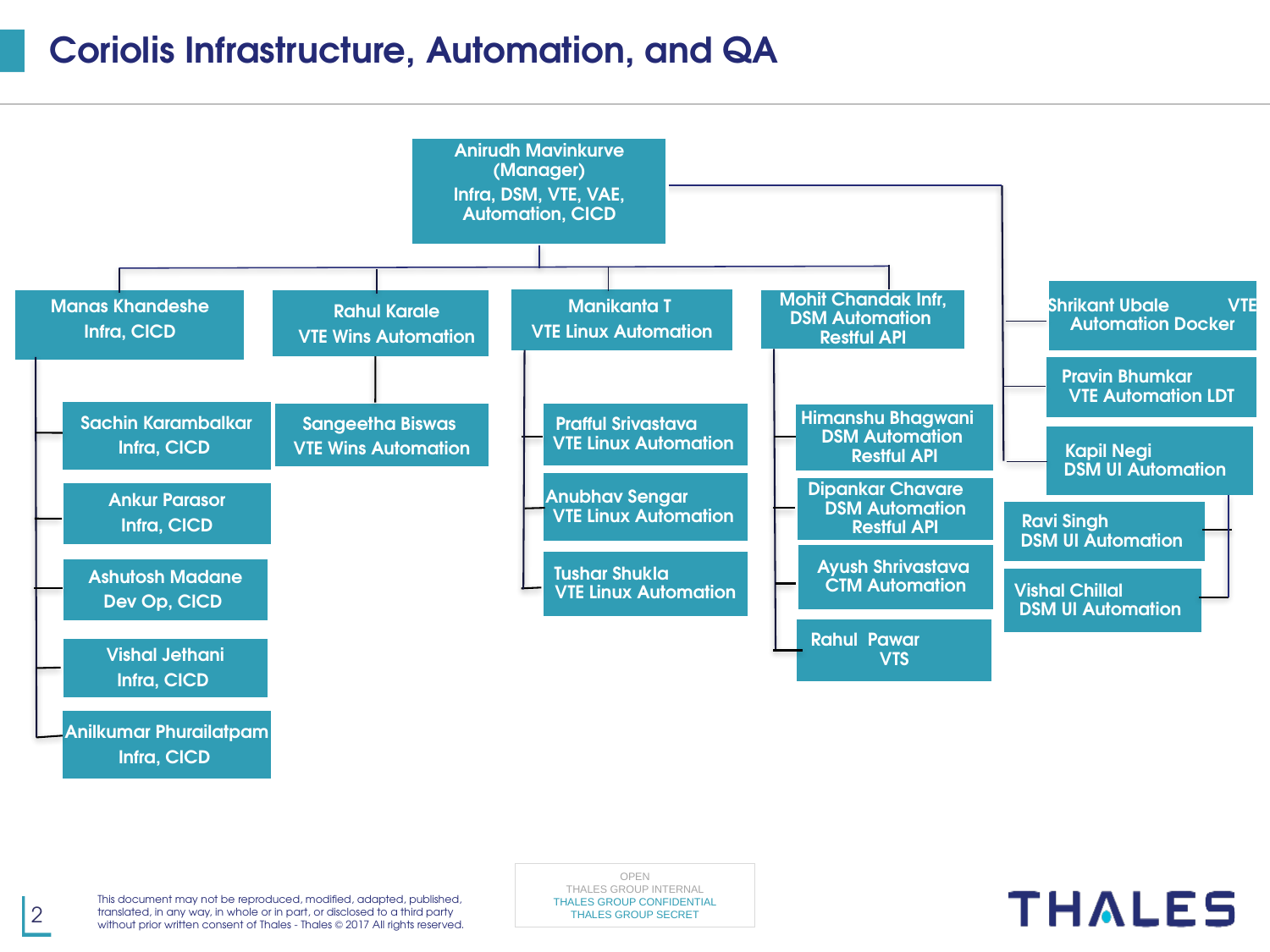

# Coriolis Infrastructure, Automation, and QA
Anirudh Mavinkurve (Manager)
Infra, DSM, VTE, VAE, Automation, CICD

Shrikant Ubale            VTE Automation Docker
Manas Khandeshe
Infra, CICD

Manikanta T
VTE Linux Automation

Rahul Karale
VTE Wins Automation

Mohit Chandak Infr, DSM Automation  Restful API

Pravin Bhumkar           VTE Automation LDT

Sachin Karambalkar
Infra, CICD
Sangeetha Biswas
VTE Wins Automation

Prafful Srivastava         VTE Linux Automation

Himanshu Bhagwani    DSM Automation  Restful API

Kapil Negi                  DSM UI Automation

Anubhav Sengar             VTE Linux Automation

Dipankar Chavare     DSM Automation Restful API

Ankur Parasor
Infra, CICD

Ravi Singh                 DSM UI Automation

Ayush Shrivastava  CTM Automation

Tushar Shukla               VTE Linux Automation

Ashutosh Madane
Dev Op, CICD

Vishal Chillal               DSM UI Automation

Rahul  Pawar             VTS
Vishal Jethani
Infra, CICD

Anilkumar Phurailatpam
Infra, CICD